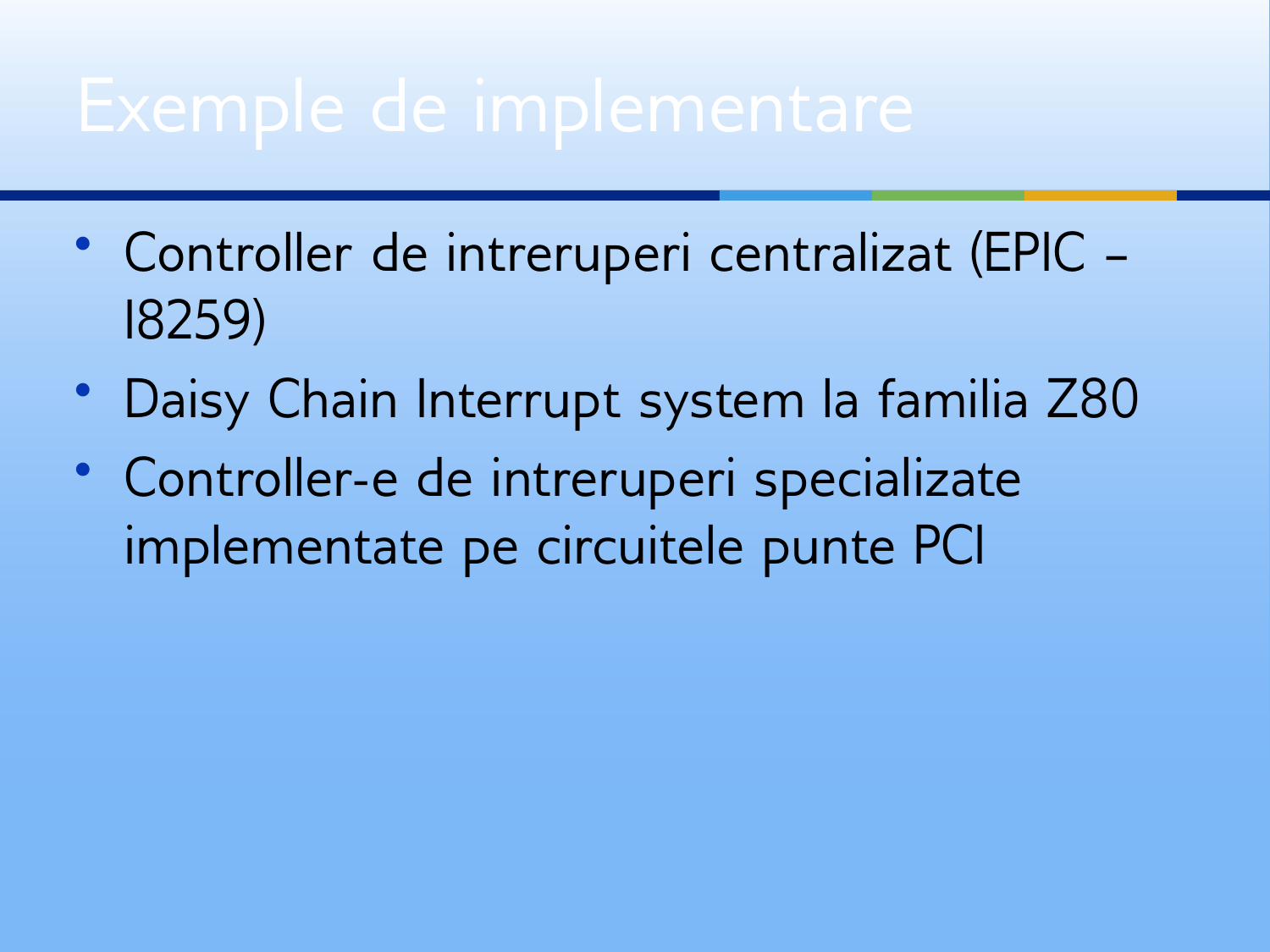

# Exemple de implementare
Controller de intreruperi centralizat (EPIC –I8259)
Daisy Chain Interrupt system la familia Z80
Controller-e de intreruperi specializate implementate pe circuitele punte PCI